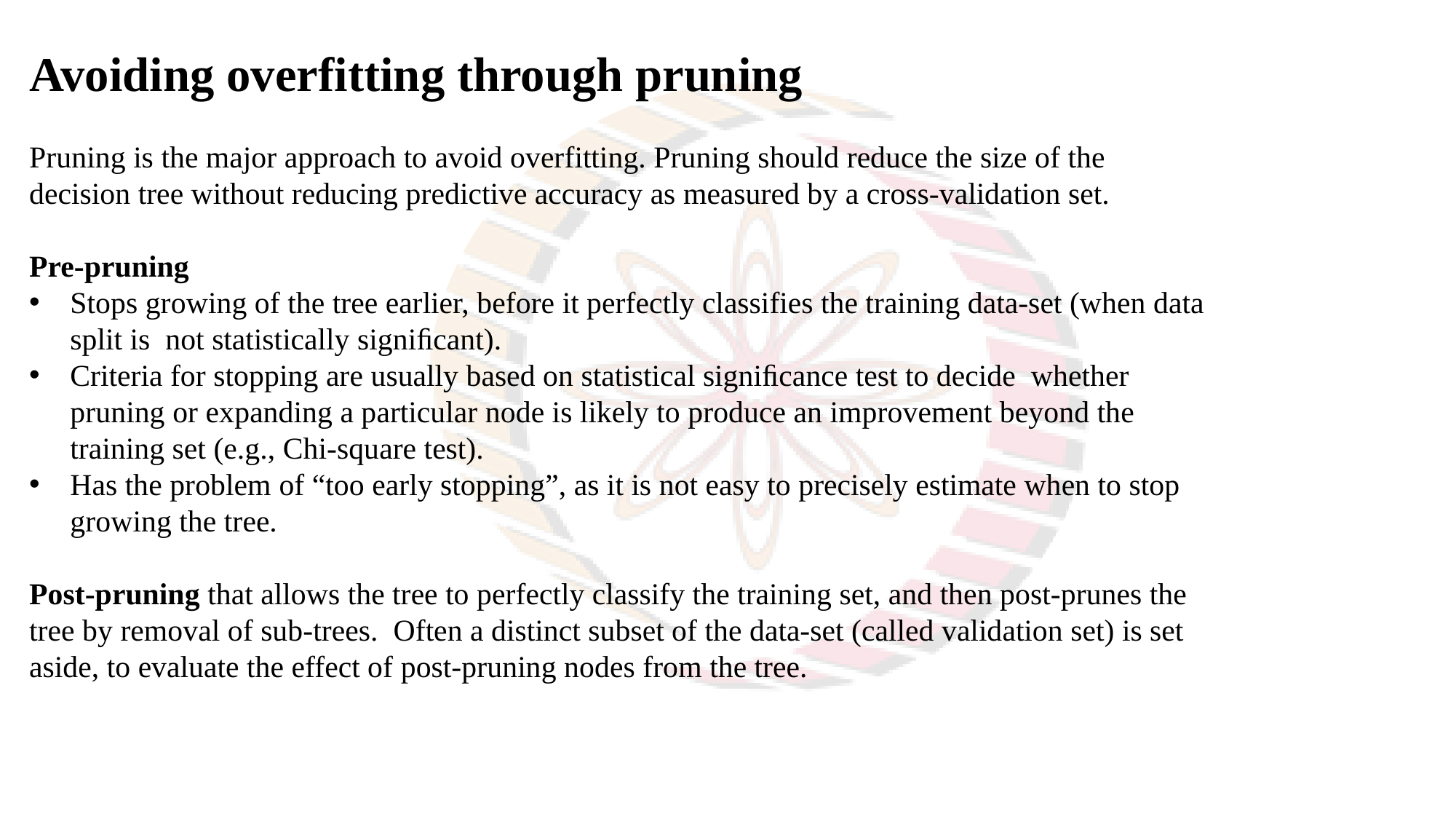

Avoiding overfitting through pruning

Pruning is the major approach to avoid overfitting. Pruning should reduce the size of the decision tree without reducing predictive accuracy as measured by a cross-validation set.

Pre-pruning
Stops growing of the tree earlier, before it perfectly classifies the training data-set (when data split is  not statistically signiﬁcant).
Criteria for stopping are usually based on statistical signiﬁcance test to decide  whether pruning or expanding a particular node is likely to produce an improvement beyond the training set (e.g., Chi-square test).
Has the problem of “too early stopping”, as it is not easy to precisely estimate when to stop growing the tree.

Post-pruning that allows the tree to perfectly classify the training set, and then post-prunes the tree by removal of sub-trees.  Often a distinct subset of the data-set (called validation set) is set aside, to evaluate the effect of post-pruning nodes from the tree.